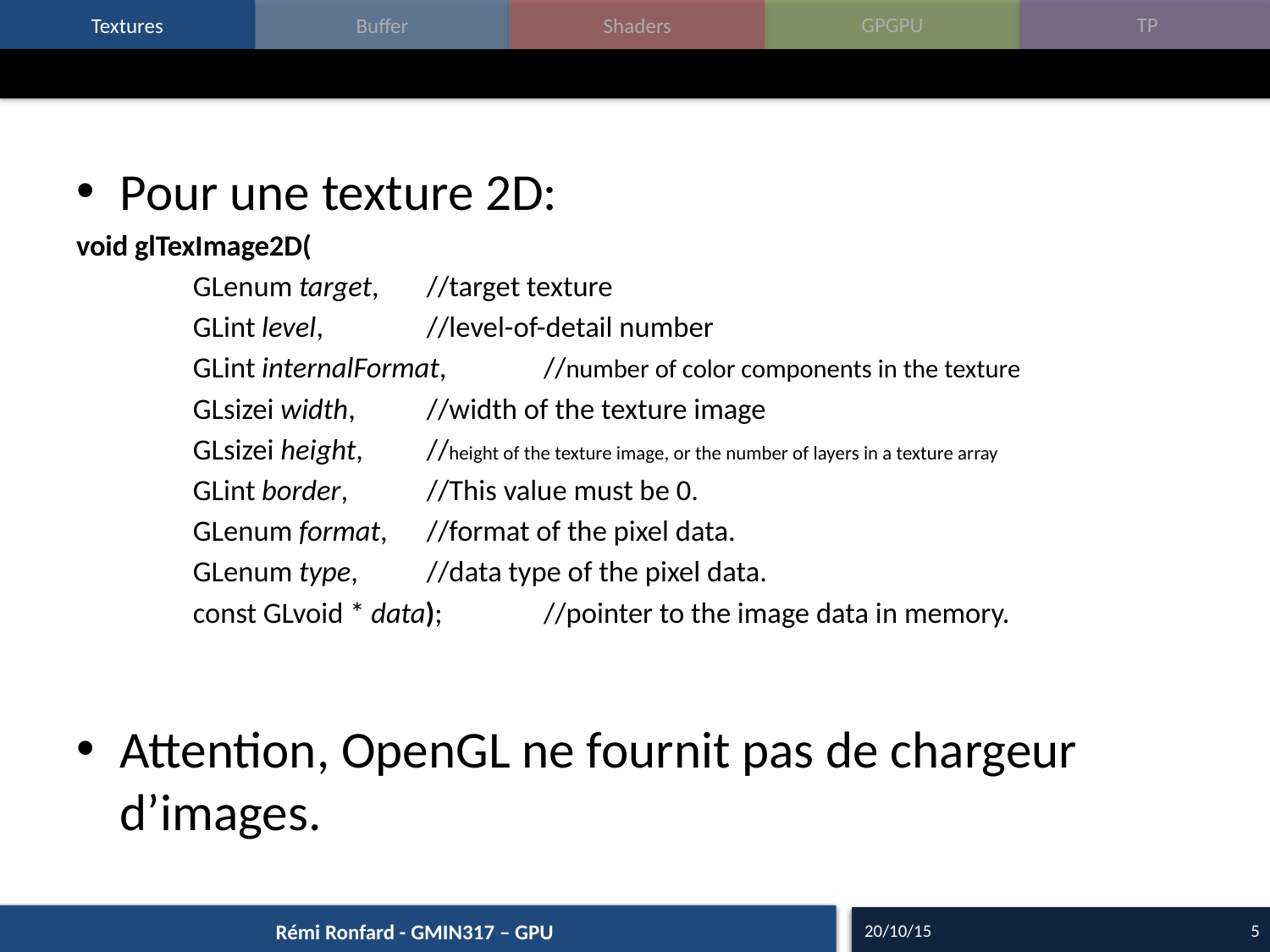

#
Pour une texture 2D:
void glTexImage2D(
	GLenum target,		//target texture
 	GLint level,			//level-of-detail number
 	GLint internalFormat,	//number of color components in the texture
 	GLsizei width,			//width of the texture image
 	GLsizei height,			//height of the texture image, or the number of layers in a texture array
 	GLint border,			//This value must be 0.
 	GLenum format,		//format of the pixel data.
 	GLenum type,			//data type of the pixel data.
 	const GLvoid * data);	//pointer to the image data in memory.

Attention, OpenGL ne fournit pas de chargeur d’images.
20/10/15
5
Rémi Ronfard - GMIN317 – GPU